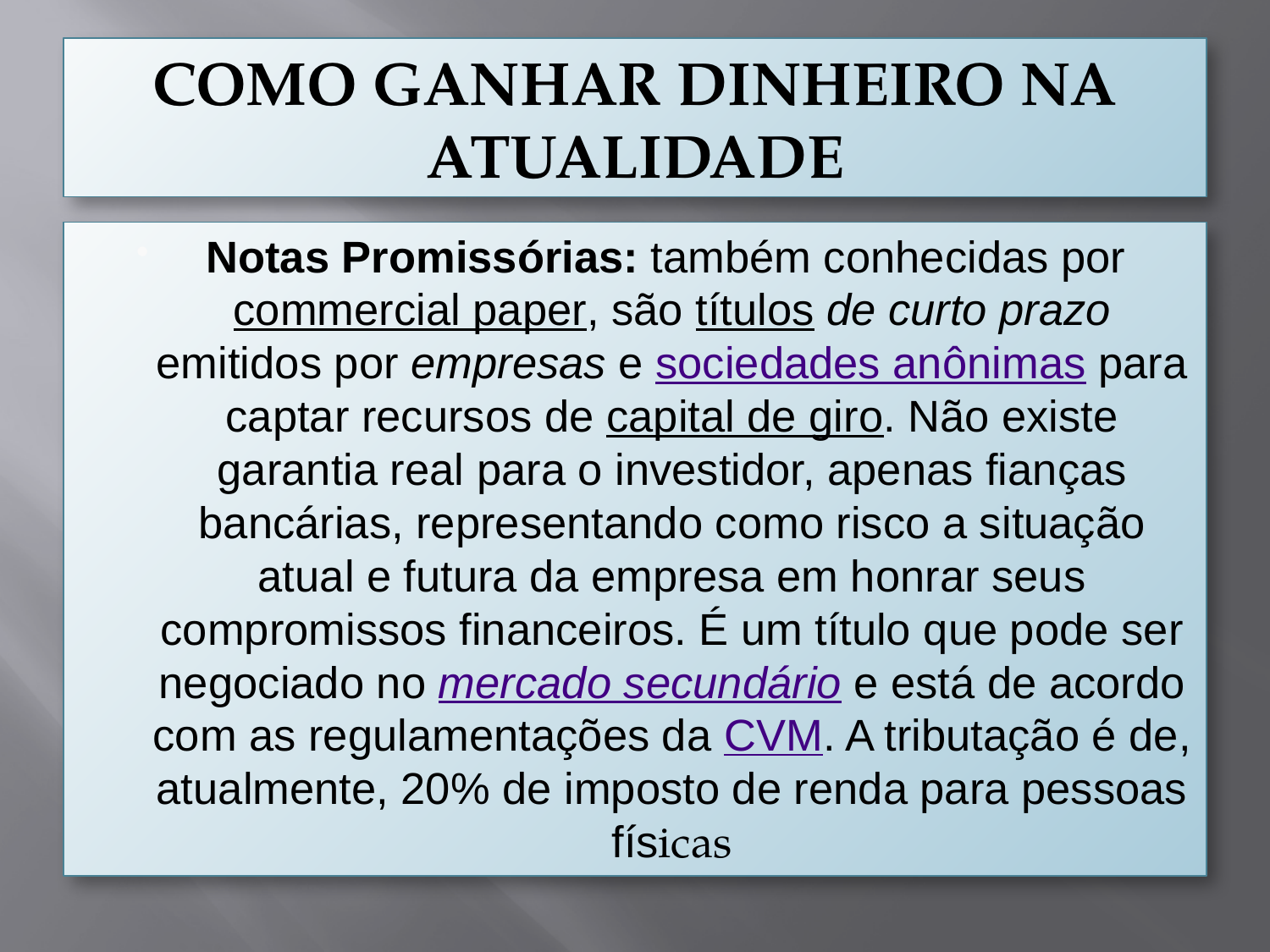

# COMO GANHAR DINHEIRO NA ATUALIDADE
Notas Promissórias: também conhecidas por commercial paper, são títulos de curto prazo emitidos por empresas e sociedades anônimas para captar recursos de capital de giro. Não existe garantia real para o investidor, apenas fianças bancárias, representando como risco a situação atual e futura da empresa em honrar seus compromissos financeiros. É um título que pode ser negociado no mercado secundário e está de acordo com as regulamentações da CVM. A tributação é de, atualmente, 20% de imposto de renda para pessoas físicas